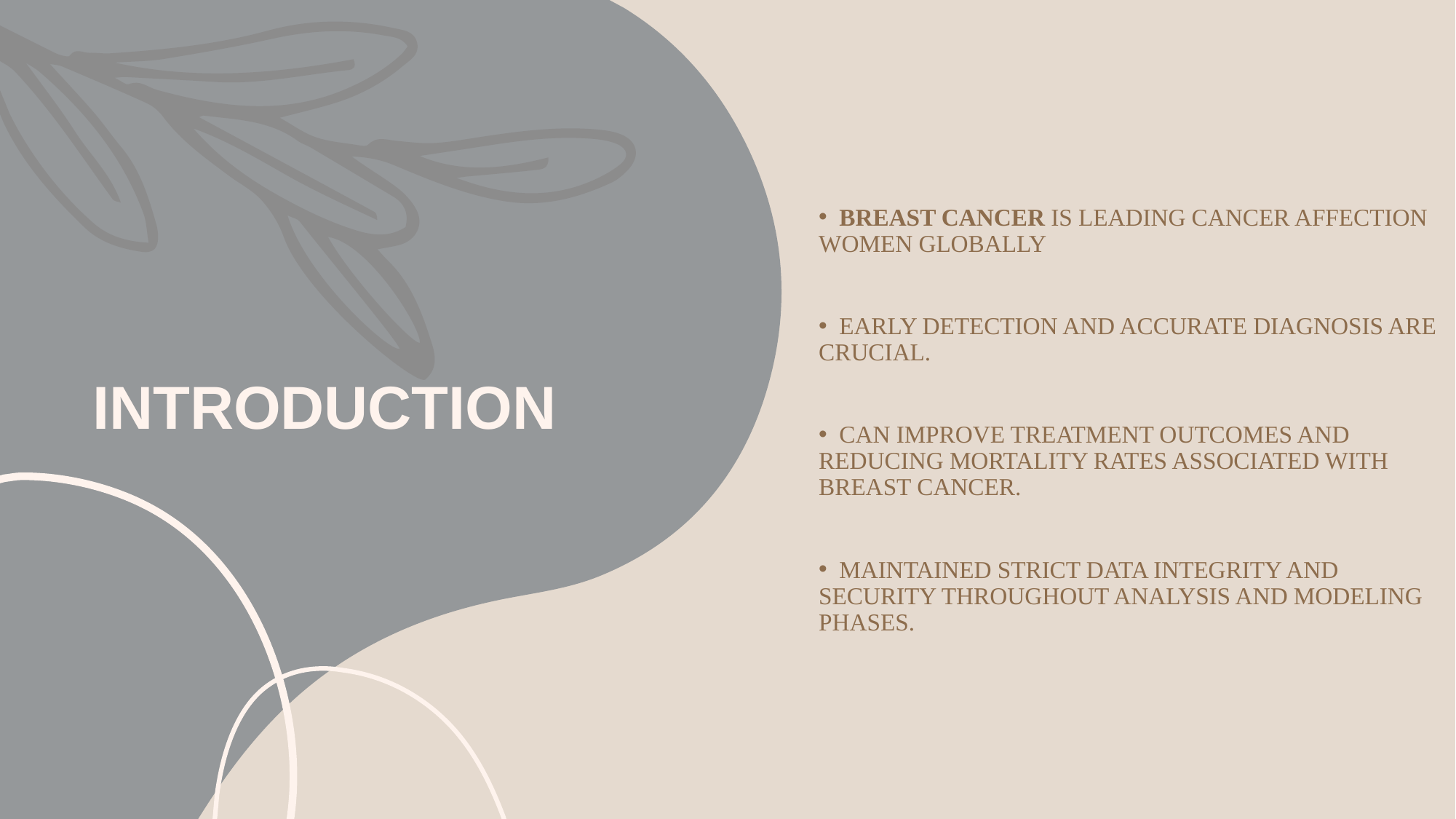

Breast cancer is leading cancer affection women globally

  Early detection and accurate diagnosis are crucial.

  Can improve treatment outcomes and reducing mortality rates associated with breast cancer.

  Maintained strict data integrity and security throughout analysis and modeling phases.

# INTRODUCTION